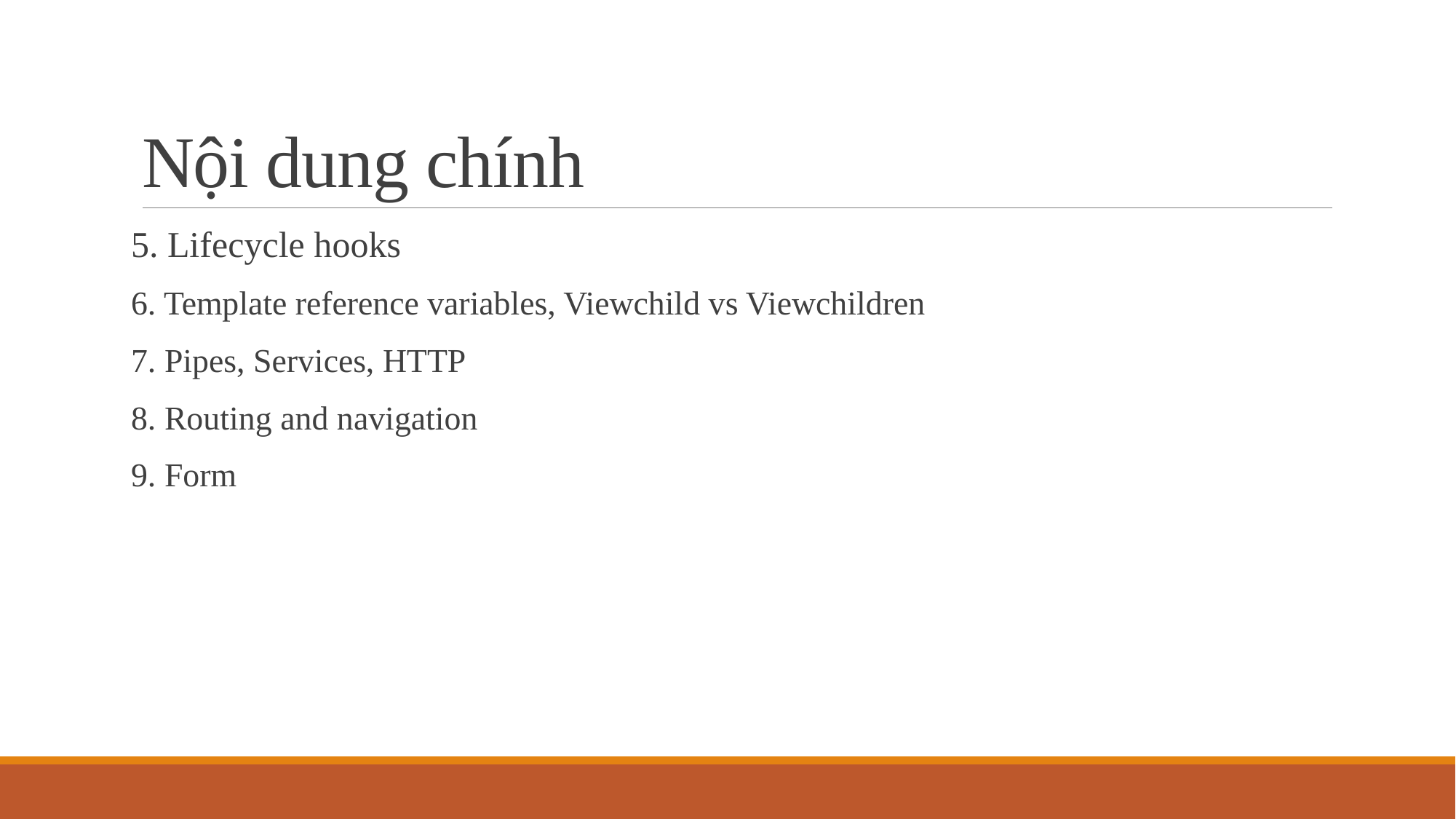

# Nội dung chính
5. Lifecycle hooks
6. Template reference variables, Viewchild vs Viewchildren
7. Pipes, Services, HTTP
8. Routing and navigation
9. Form